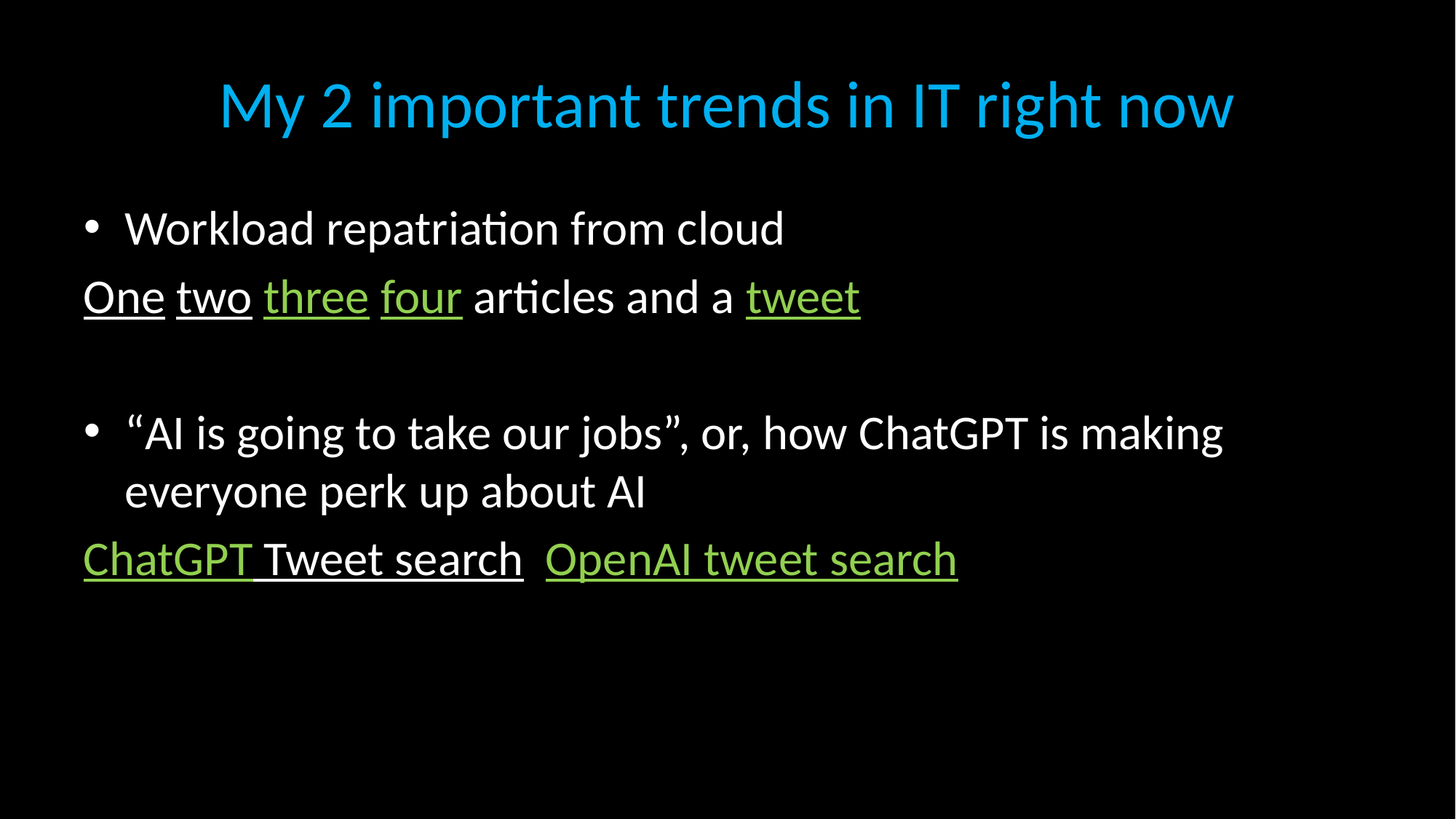

# My 2 important trends in IT right now
Workload repatriation from cloud
One two three four articles and a tweet

“AI is going to take our jobs”, or, how ChatGPT is making everyone perk up about AI
ChatGPT Tweet search  OpenAI tweet search